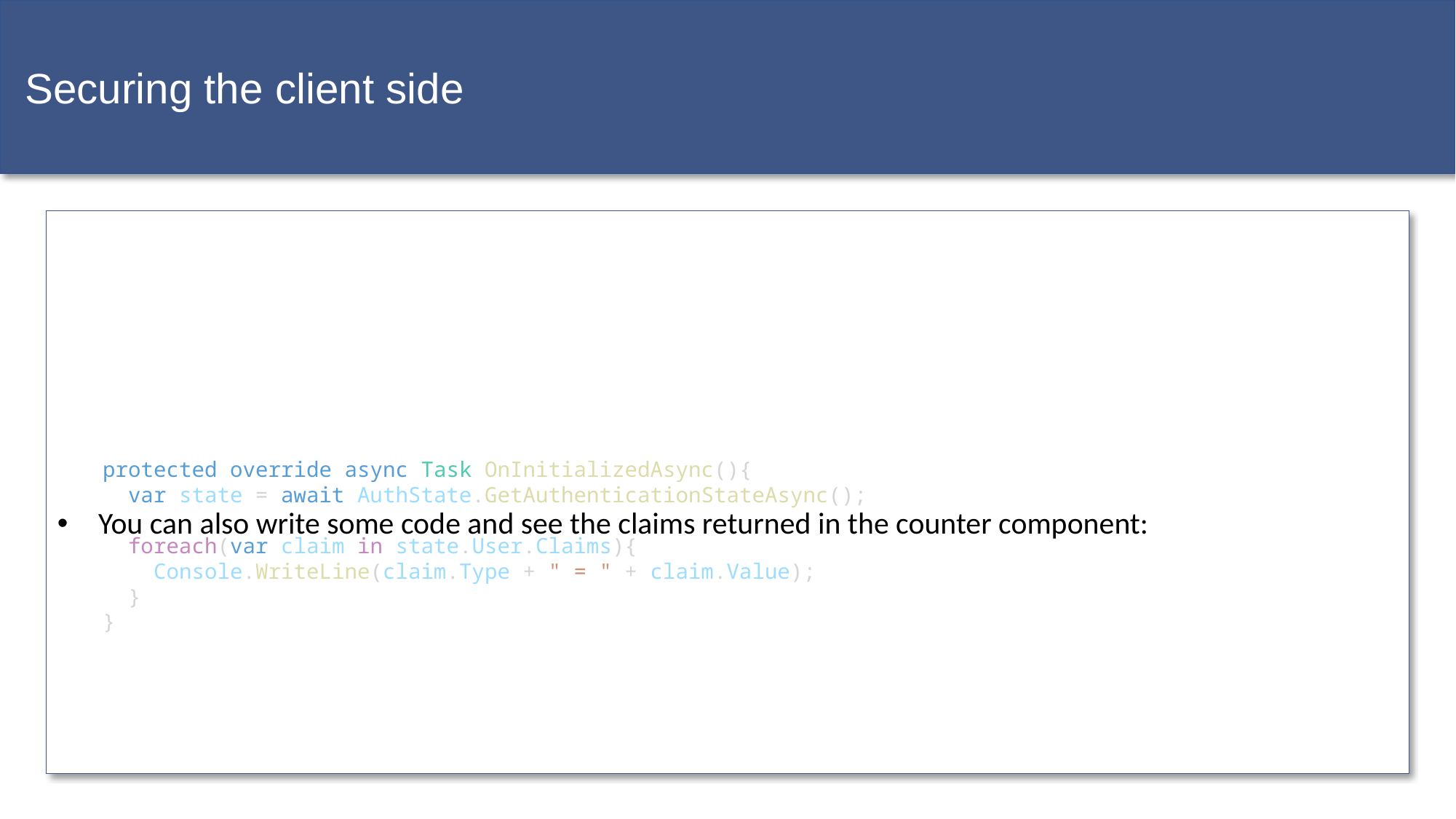

Securing the client side

You can also write some code and see the claims returned in the counter component:

protected override async Task OnInitializedAsync(){
  var state = await AuthState.GetAuthenticationStateAsync();
  foreach(var claim in state.User.Claims){
    Console.WriteLine(claim.Type + " = " + claim.Value);
  }
}